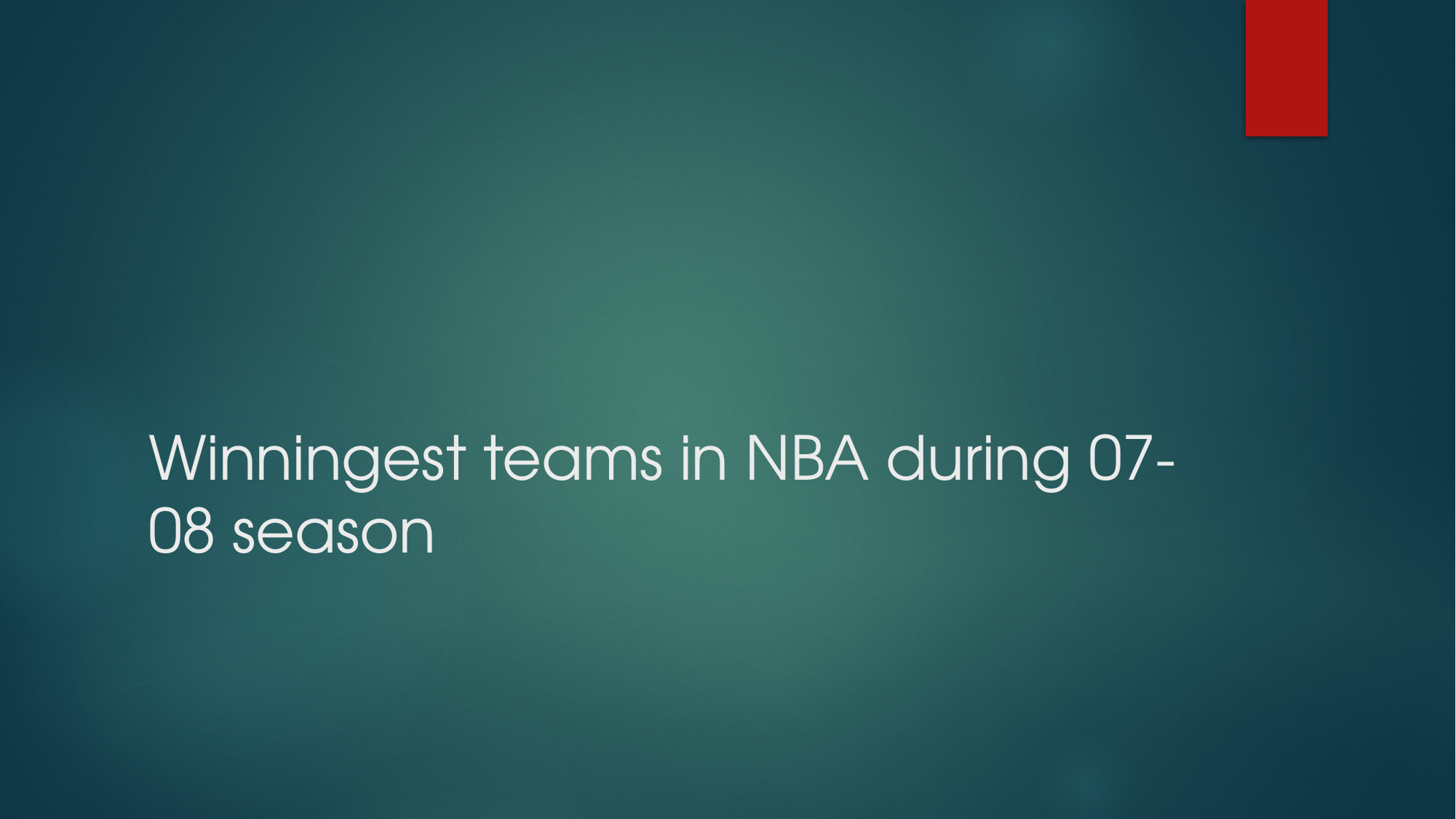

# Winningest teams in NBA during 07-08 season